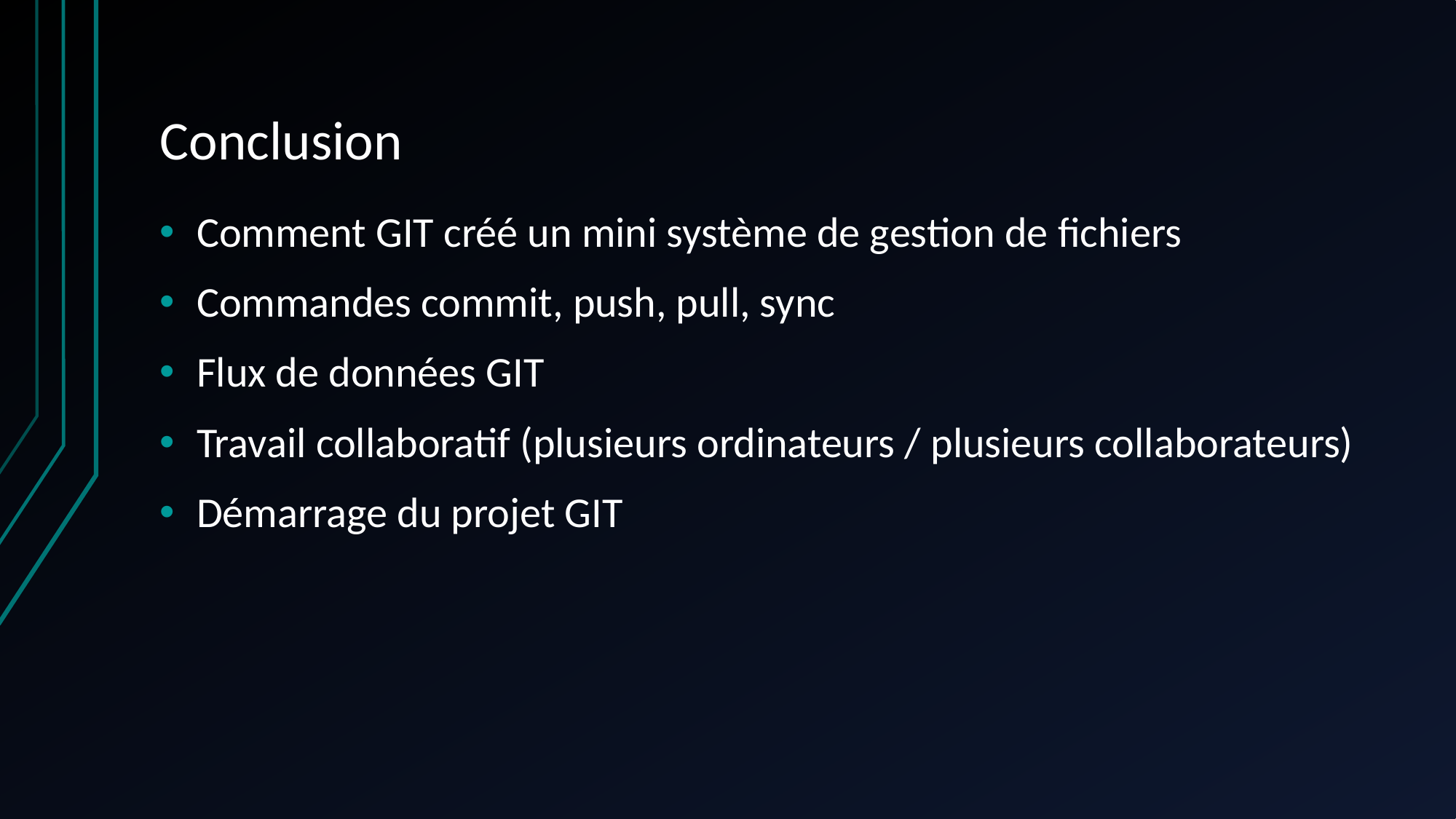

# Conclusion
Comment GIT créé un mini système de gestion de fichiers
Commandes commit, push, pull, sync
Flux de données GIT
Travail collaboratif (plusieurs ordinateurs / plusieurs collaborateurs)
Démarrage du projet GIT